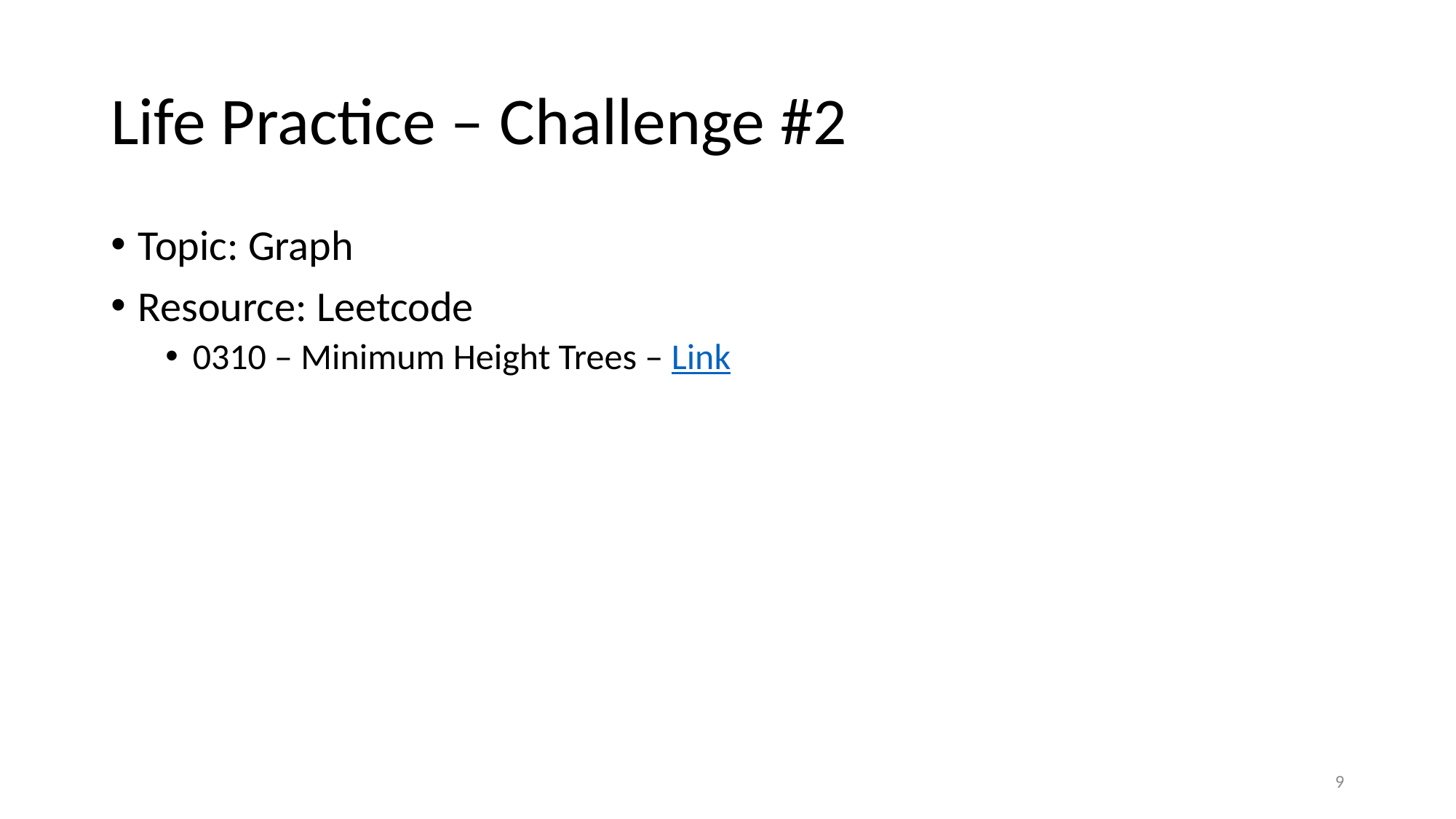

# Life Practice – Challenge #2
Topic: Graph
Resource: Leetcode
0310 – Minimum Height Trees – Link
9